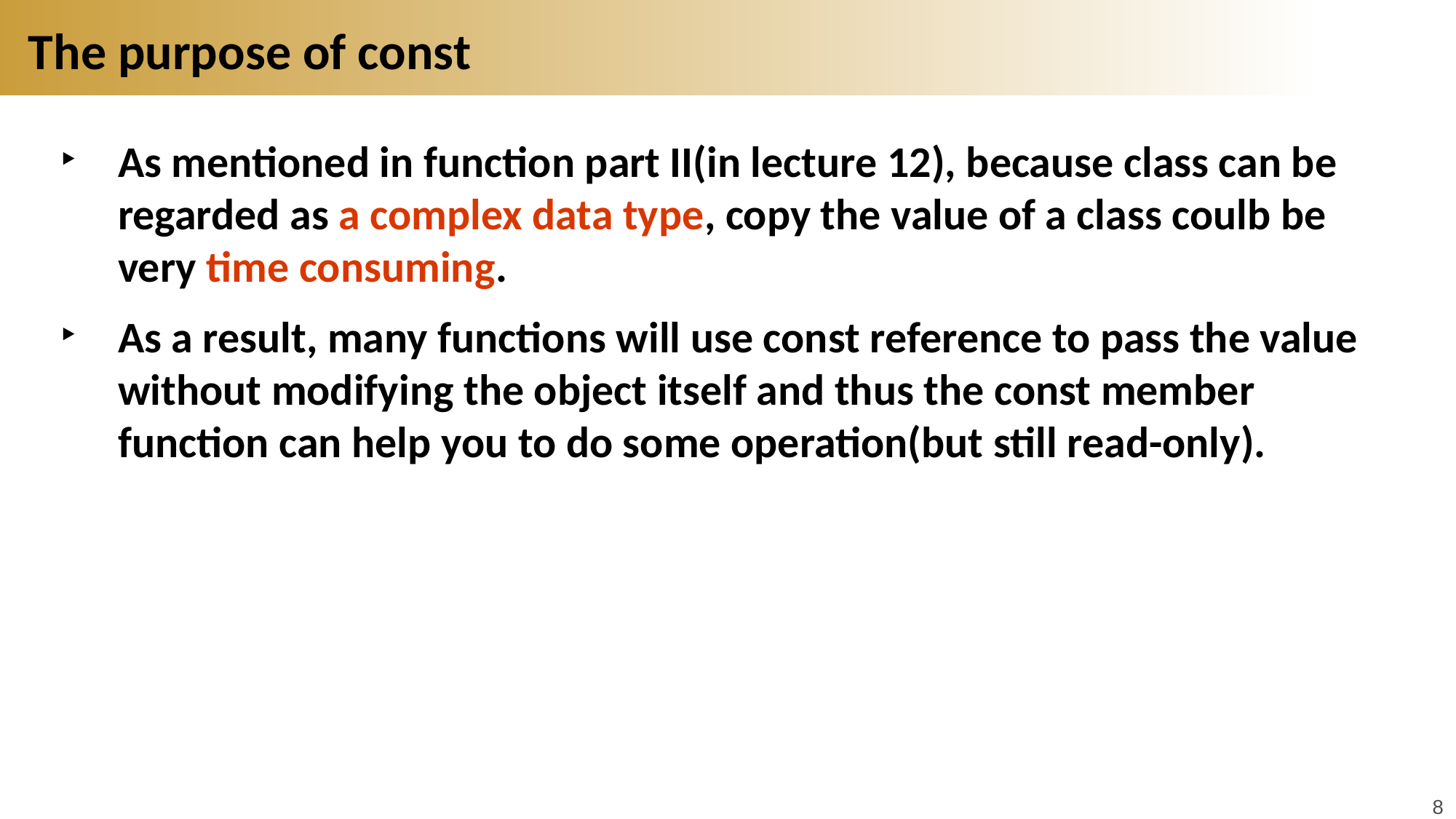

# The purpose of const
As mentioned in function part II(in lecture 12), because class can be regarded as a complex data type, copy the value of a class coulb be very time consuming.
As a result, many functions will use const reference to pass the value without modifying the object itself and thus the const member function can help you to do some operation(but still read-only).

8